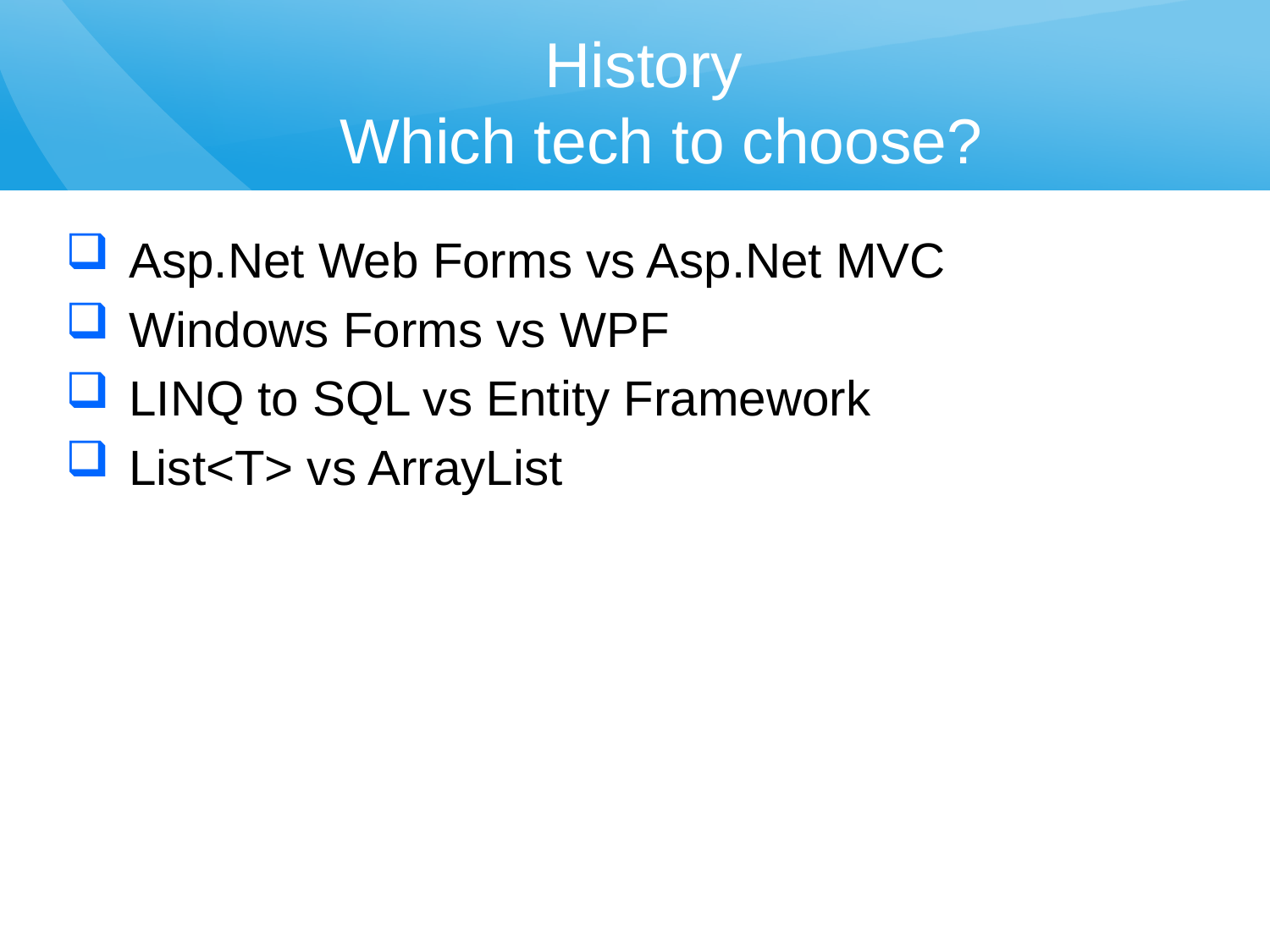

# History Which tech to choose?
Asp.Net Web Forms vs Asp.Net MVC
Windows Forms vs WPF
LINQ to SQL vs Entity Framework
List<T> vs ArrayList